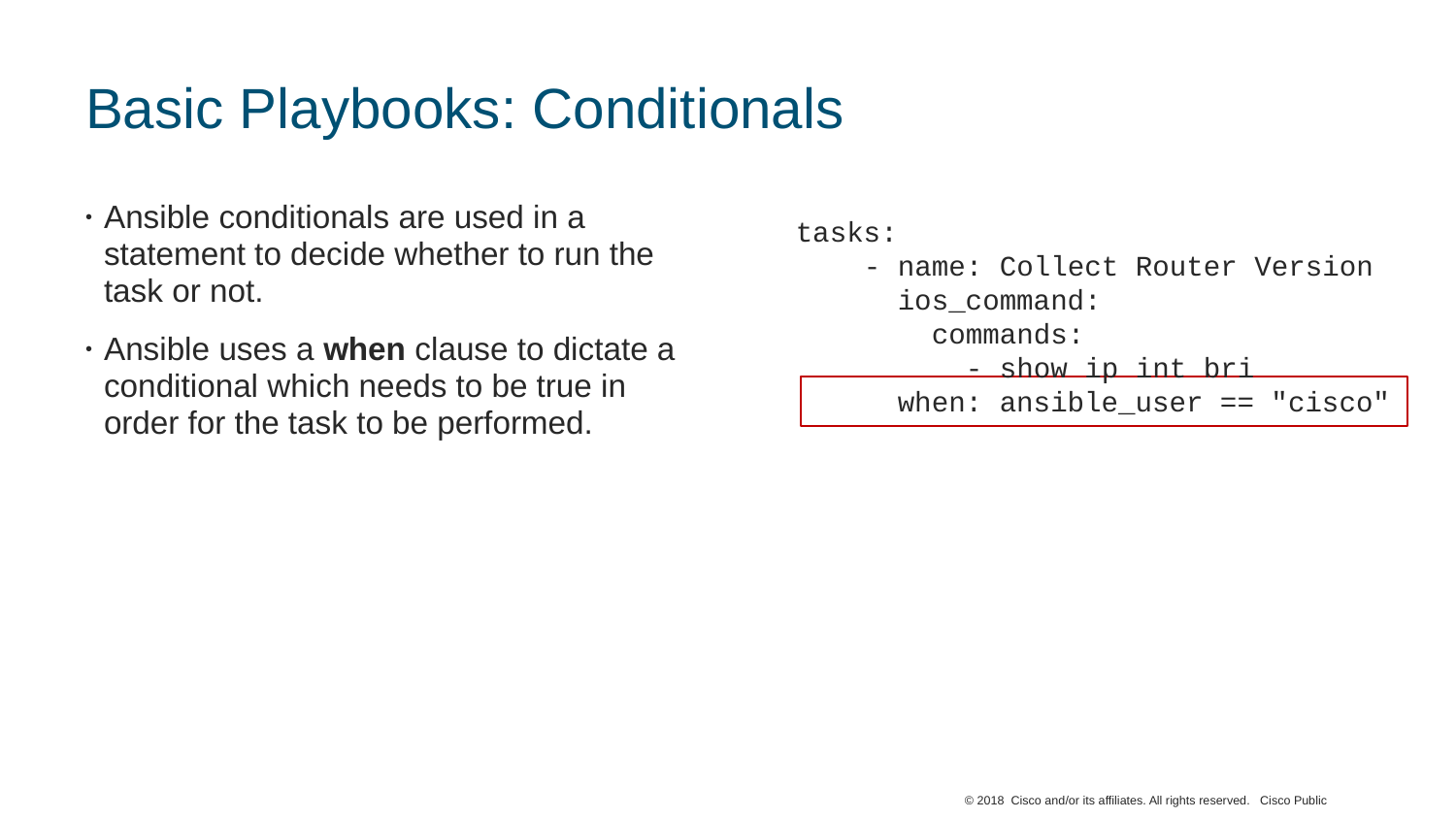

# Basic Playbooks: Conditionals
Ansible conditionals are used in a statement to decide whether to run the task or not.
Ansible uses a when clause to dictate a conditional which needs to be true in order for the task to be performed.

tasks:
    - name: Collect Router Version
      ios_command:
        commands:
          - show ip int bri
      when: ansible_user == "cisco"